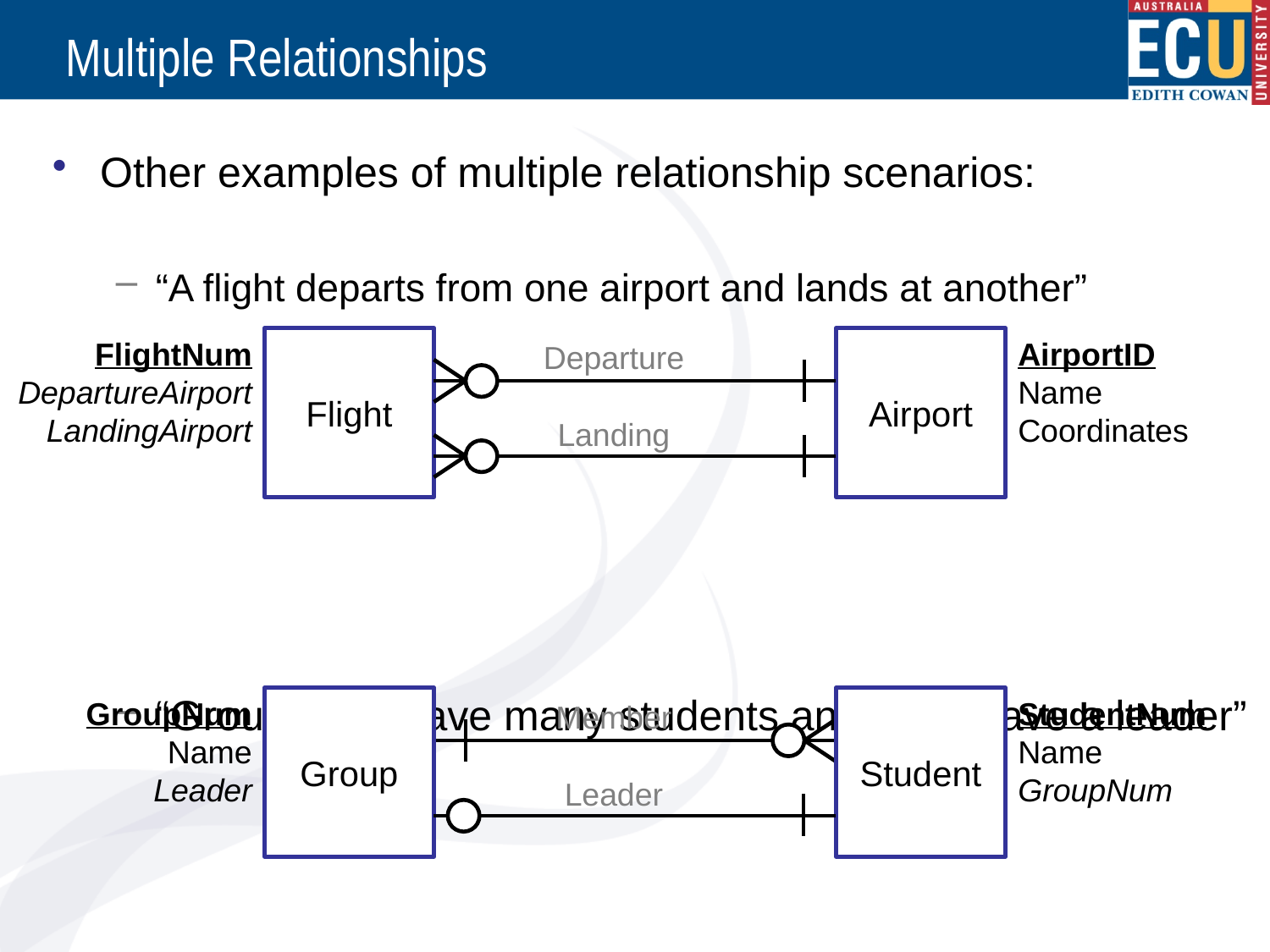

# Multiple Relationships
Other examples of multiple relationship scenarios:

“A flight departs from one airport and lands at another”

“Groups can have many students and must have a leader”

FlightNum
DepartureAirport
LandingAirport
Flight
Airport
AirportID
Name
Coordinates
Departure

Landing

GroupNum
Name
Leader
Group
Student
StudentNum
Name
GroupNum
Member

Leader